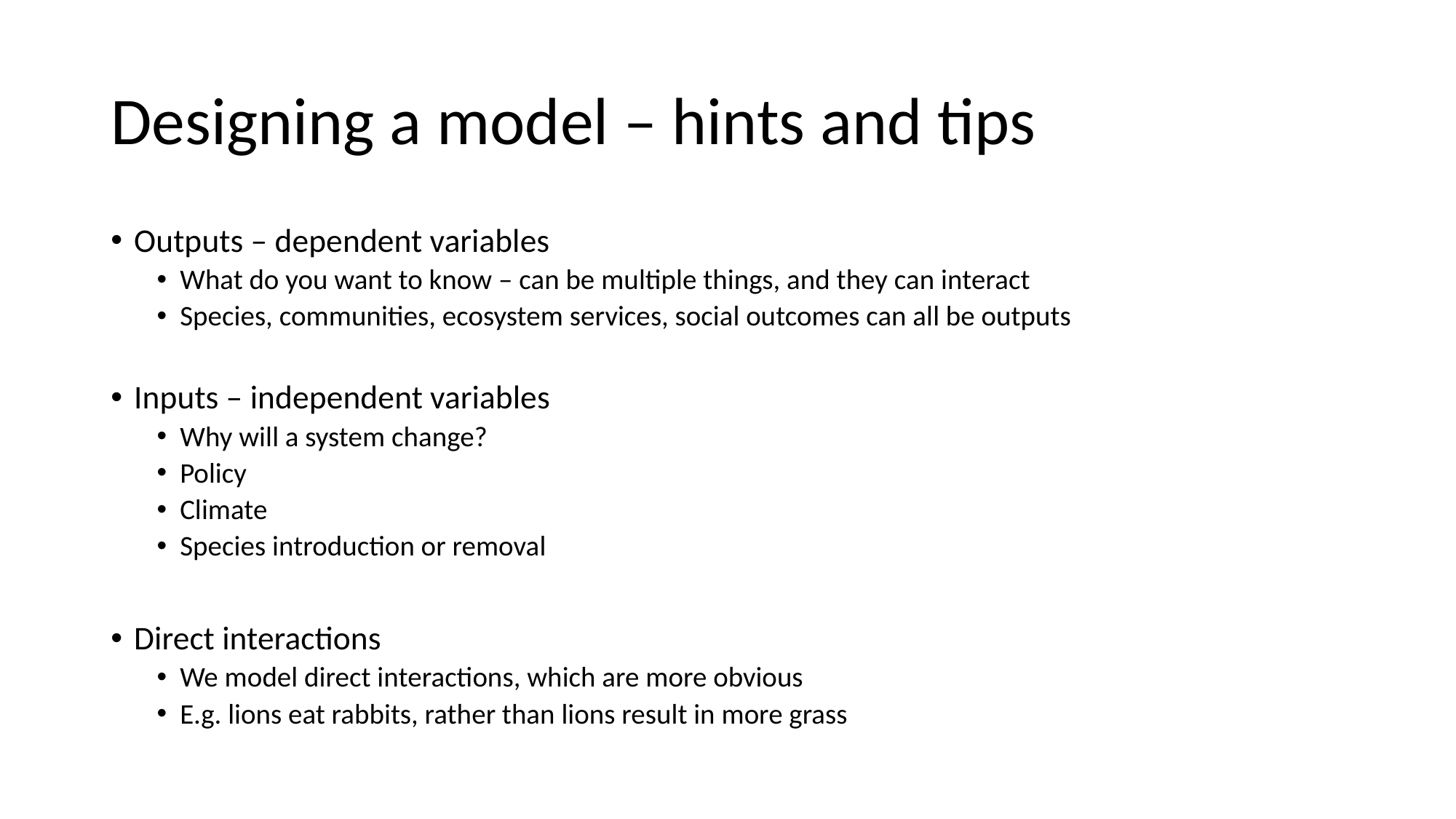

# Designing a model – hints and tips
Outputs – dependent variables
What do you want to know – can be multiple things, and they can interact
Species, communities, ecosystem services, social outcomes can all be outputs

Inputs – independent variables
Why will a system change?
Policy
Climate
Species introduction or removal

Direct interactions
We model direct interactions, which are more obvious
E.g. lions eat rabbits, rather than lions result in more grass